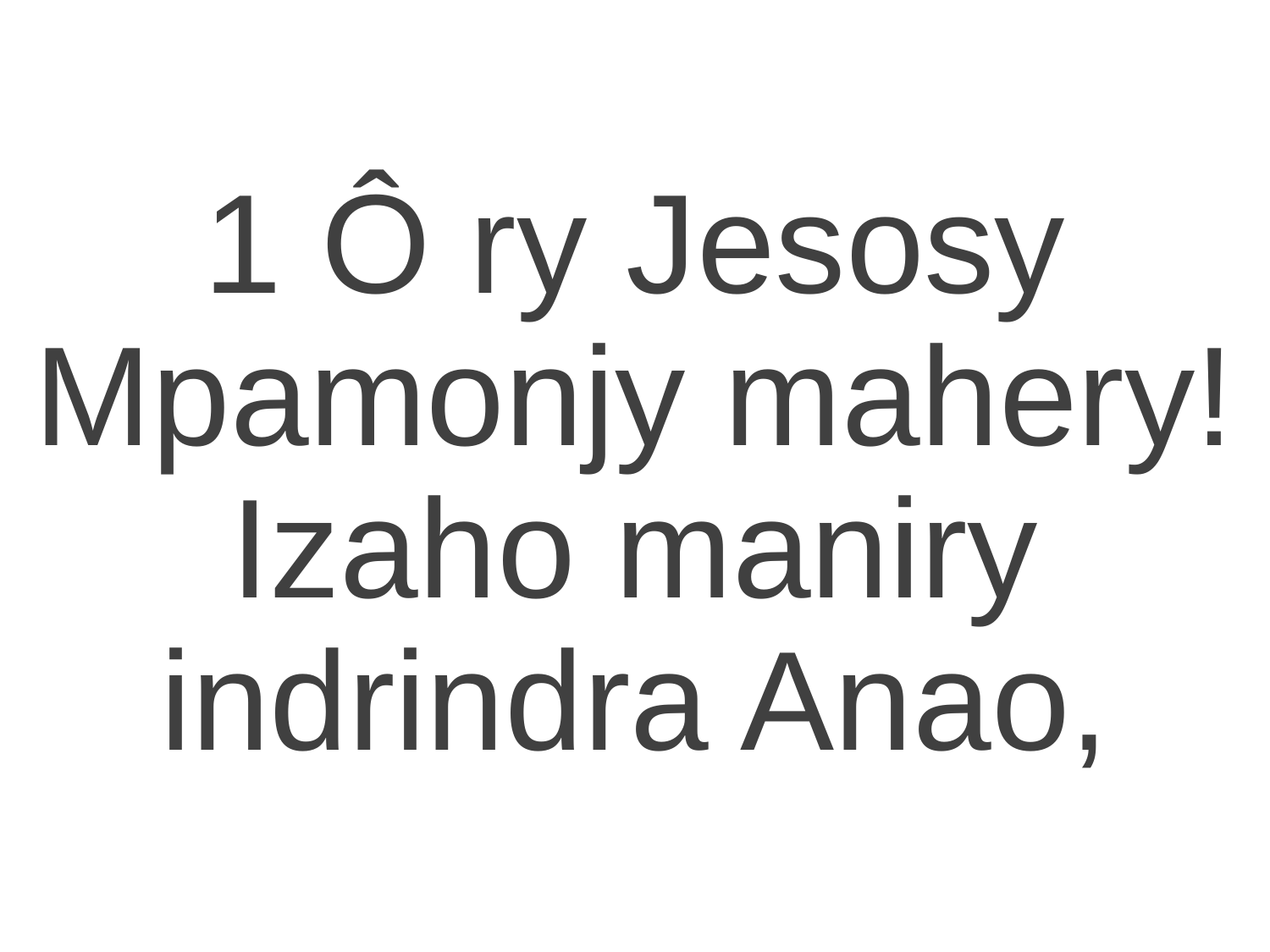

1 Ô ry Jesosy Mpamonjy mahery!
Izaho maniry indrindra Anao,